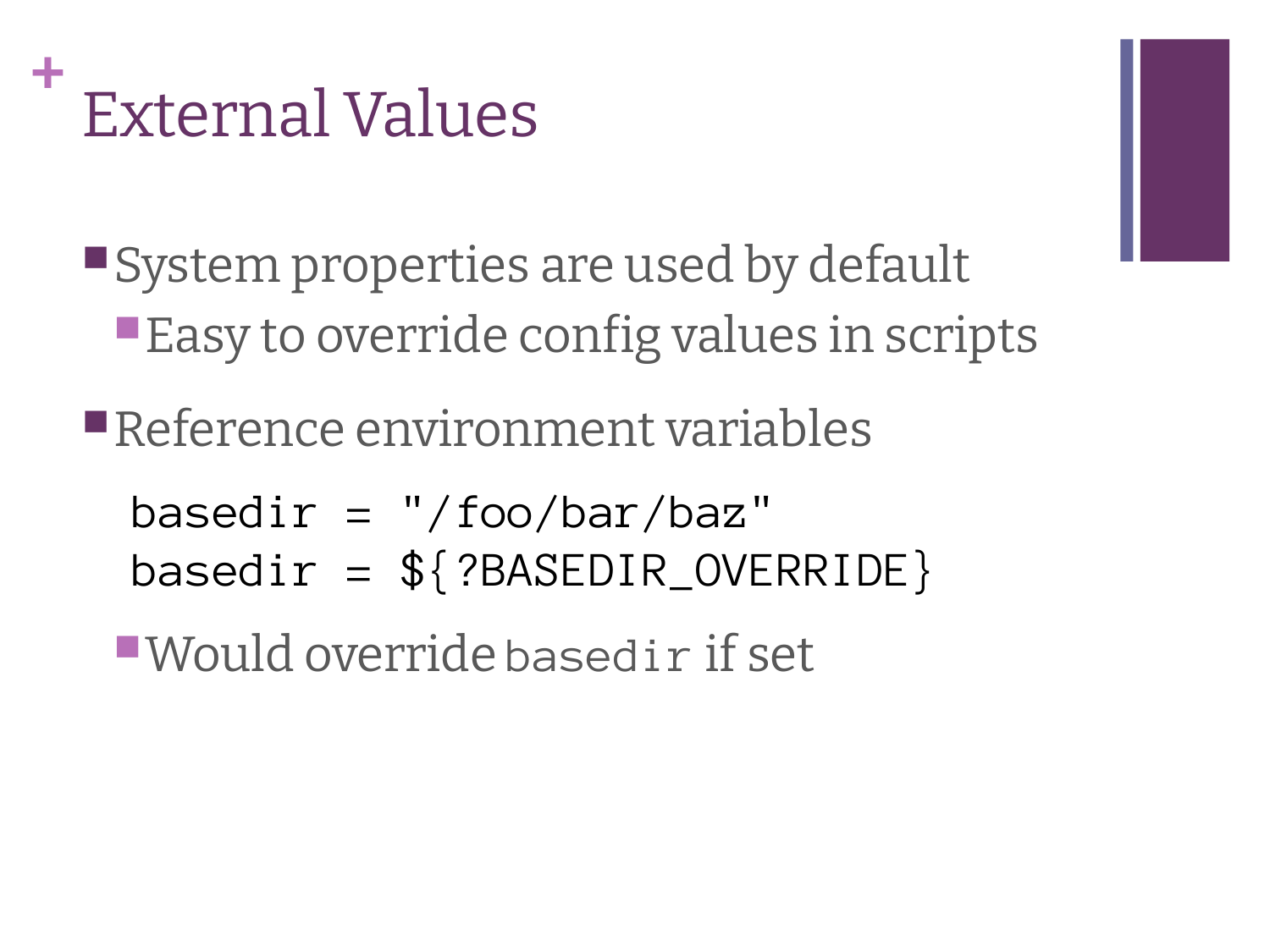

# External Values
System properties are used by default
Easy to override config values in scripts
Reference environment variables

Would override basedir if set
basedir = "/foo/bar/baz"
basedir = ${?BASEDIR_OVERRIDE}